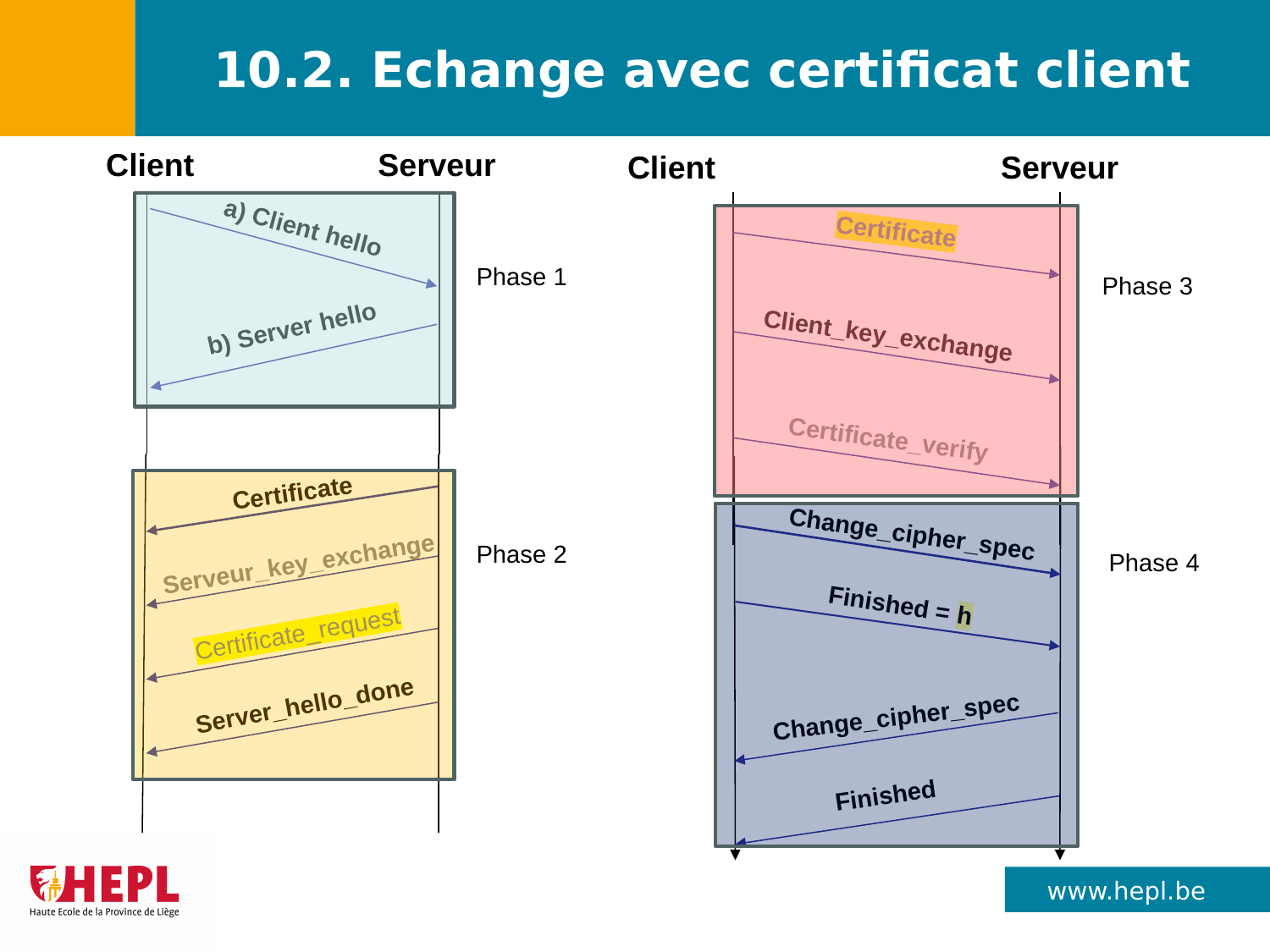

# 10.2. Echange avec certificat client
Client
Serveur
a) Client hello
b) Server hello
Client
Serveur
Certificate
Client_key_exchange
Certificate_verify

Phase 1
Phase 3
Certificate
Serveur_key_exchange
Certificate_request
Server_hello_done

Change_cipher_spec
Phase 2
Phase 4
Finished = h
Change_cipher_spec
Finished